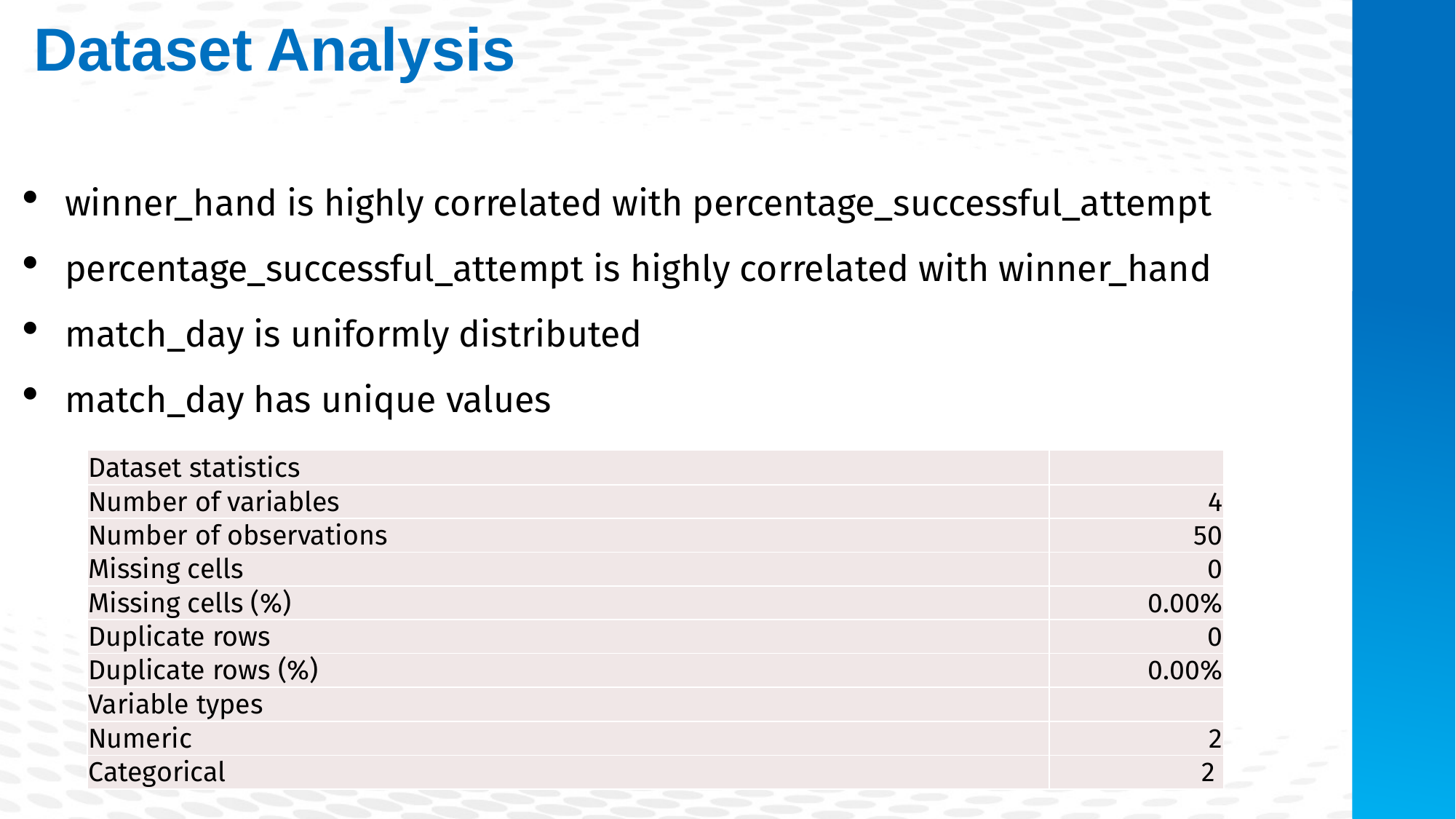

Dataset Analysis

winner_hand is highly correlated with percentage_successful_attempt
percentage_successful_attempt is highly correlated with winner_hand
match_day is uniformly distributed
match_day has unique values

| Dataset statistics |  |
| --- | --- |
| Number of variables | 4 |
| Number of observations | 50 |
| Missing cells | 0 |
| Missing cells (%) | 0.00% |
| Duplicate rows | 0 |
| Duplicate rows (%) | 0.00% |
| Variable types |  |
| Numeric | 2 |
| Categorical | 2 |